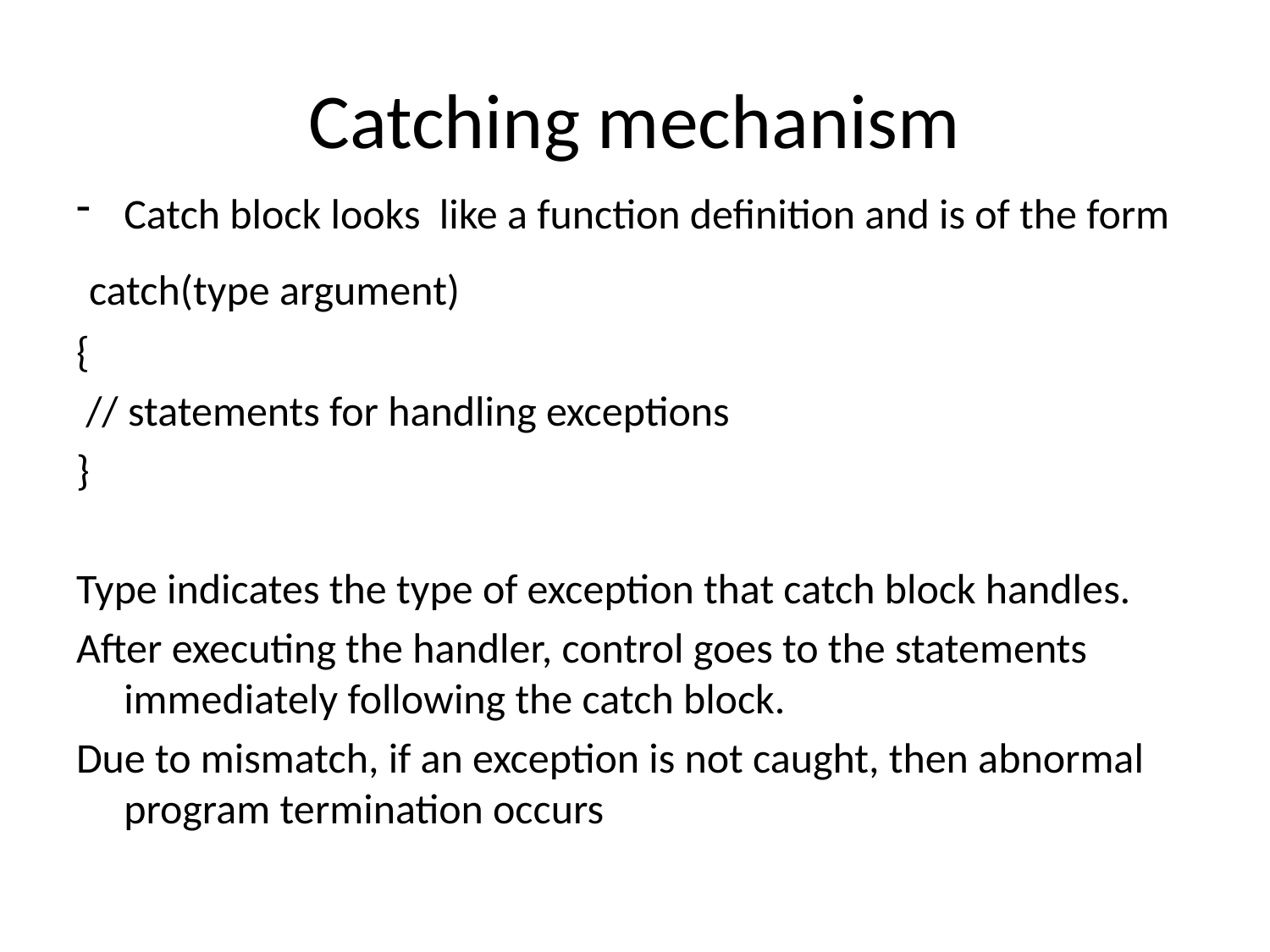

# Catching mechanism
Catch block looks  like a function definition and is of the form
 catch(type argument)
{
 // statements for handling exceptions
}

Type indicates the type of exception that catch block handles.
After executing the handler, control goes to the statements immediately following the catch block.
Due to mismatch, if an exception is not caught, then abnormal program termination occurs